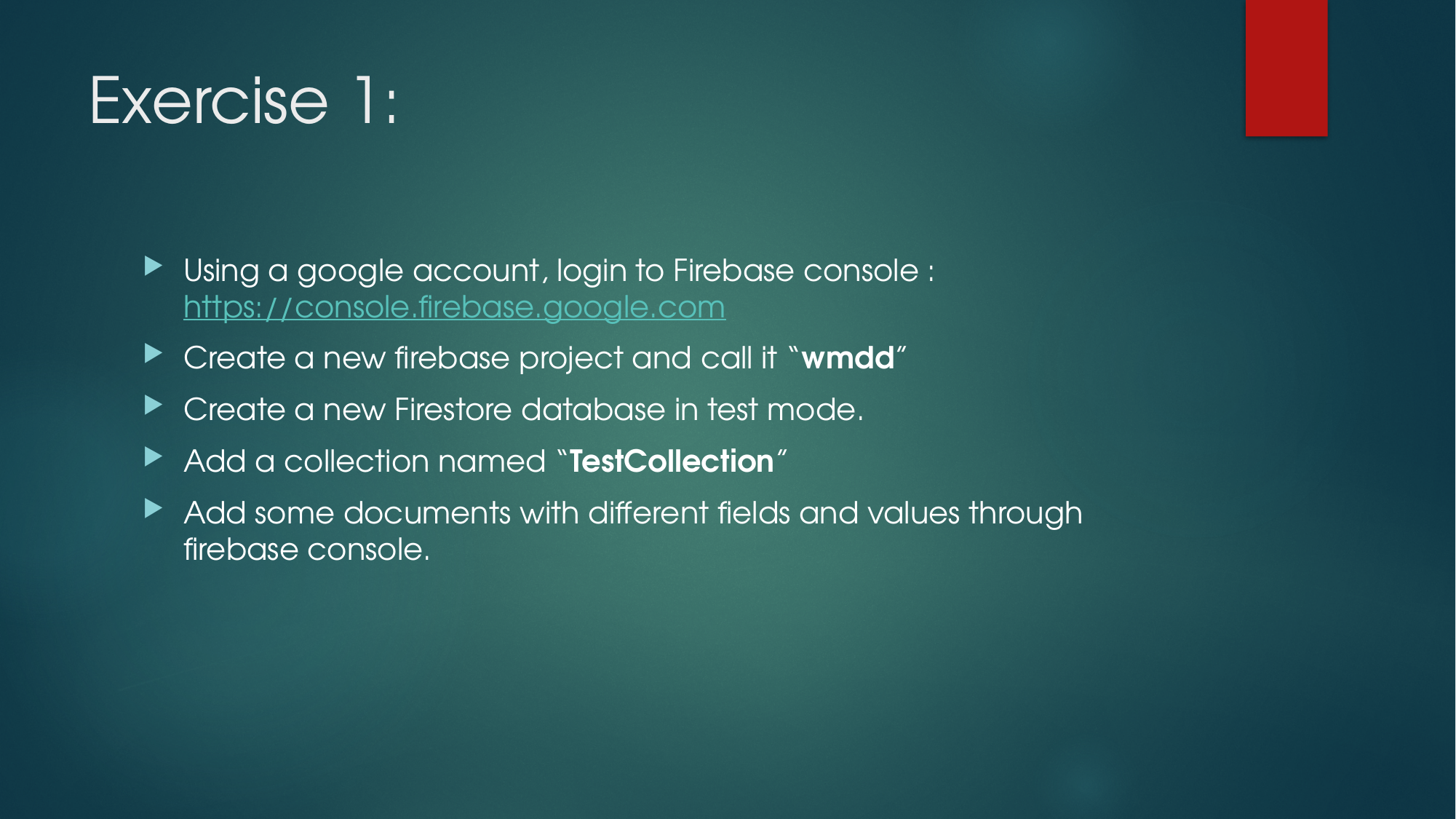

# Exercise 1:
Using a google account, login to Firebase console : https://console.firebase.google.com
Create a new firebase project and call it “wmdd”
Create a new Firestore database in test mode.
Add a collection named “TestCollection”
Add some documents with different fields and values through firebase console.